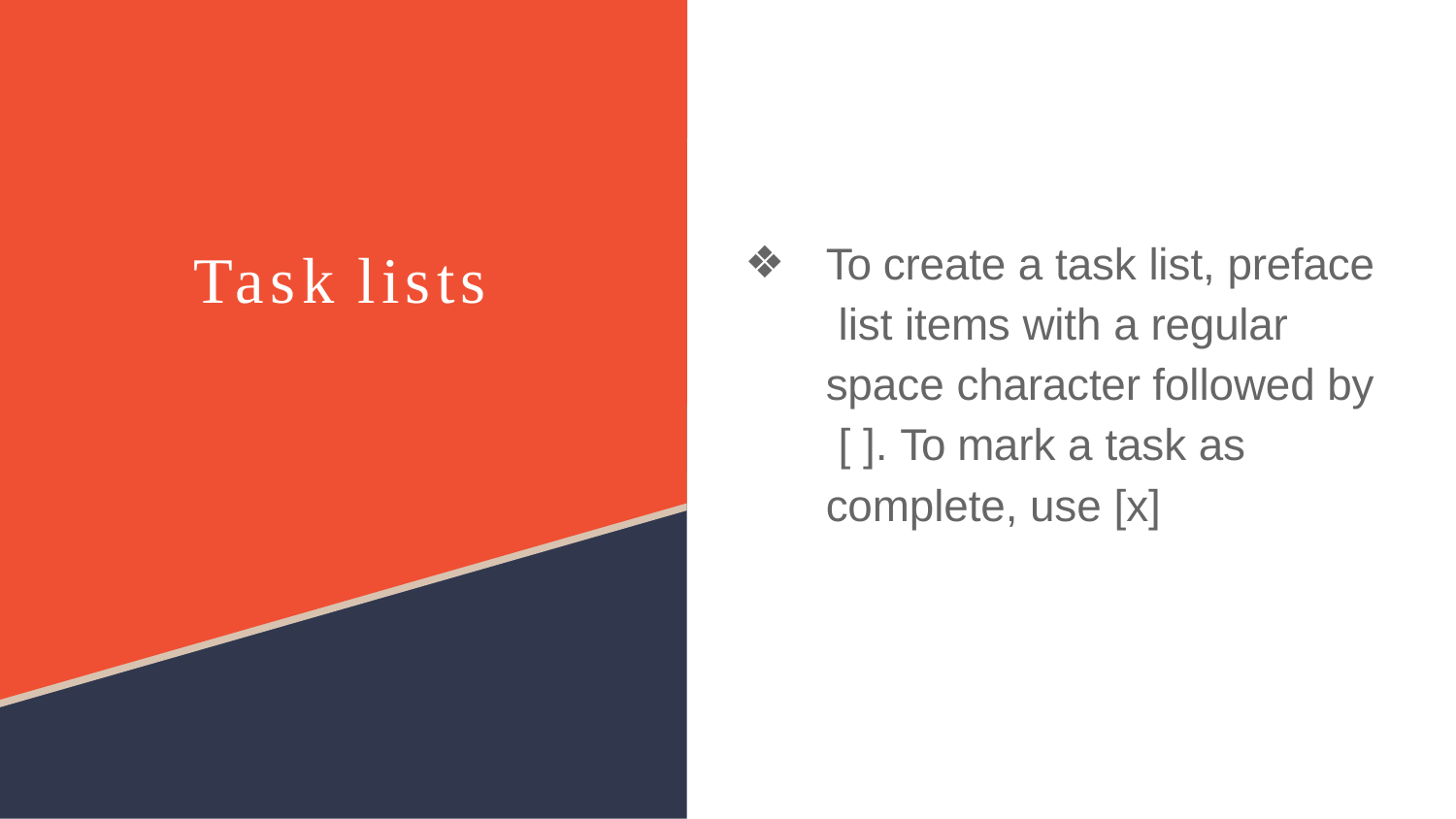

To create a task list, preface  list items with a regular  space character followed by  [ ]. To mark a task as  complete, use [x]
Task lists